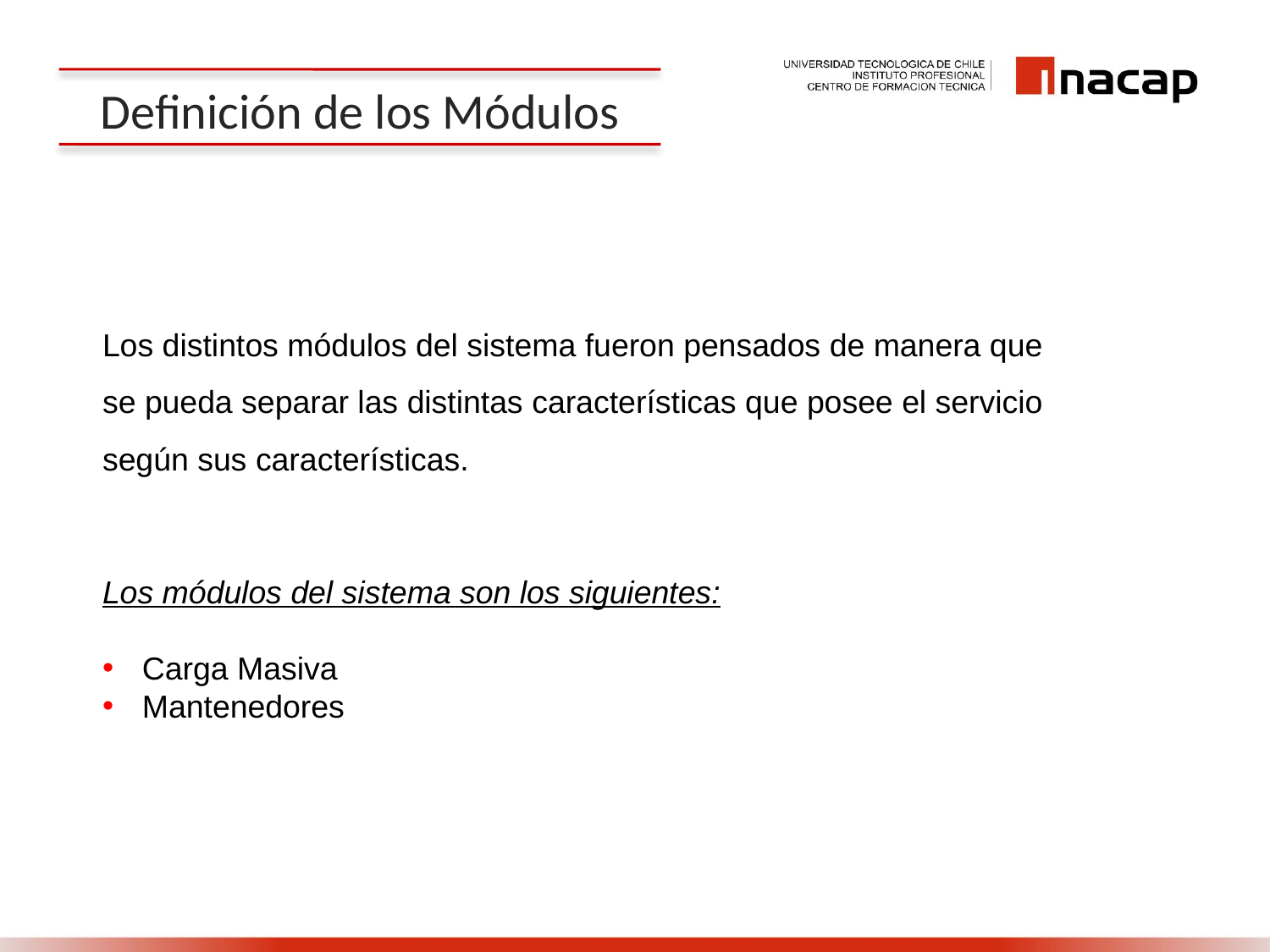

# Definición de los Módulos

Los distintos módulos del sistema fueron pensados de manera que se pueda separar las distintas características que posee el servicio según sus características.

Los módulos del sistema son los siguientes:

Carga Masiva
Mantenedores